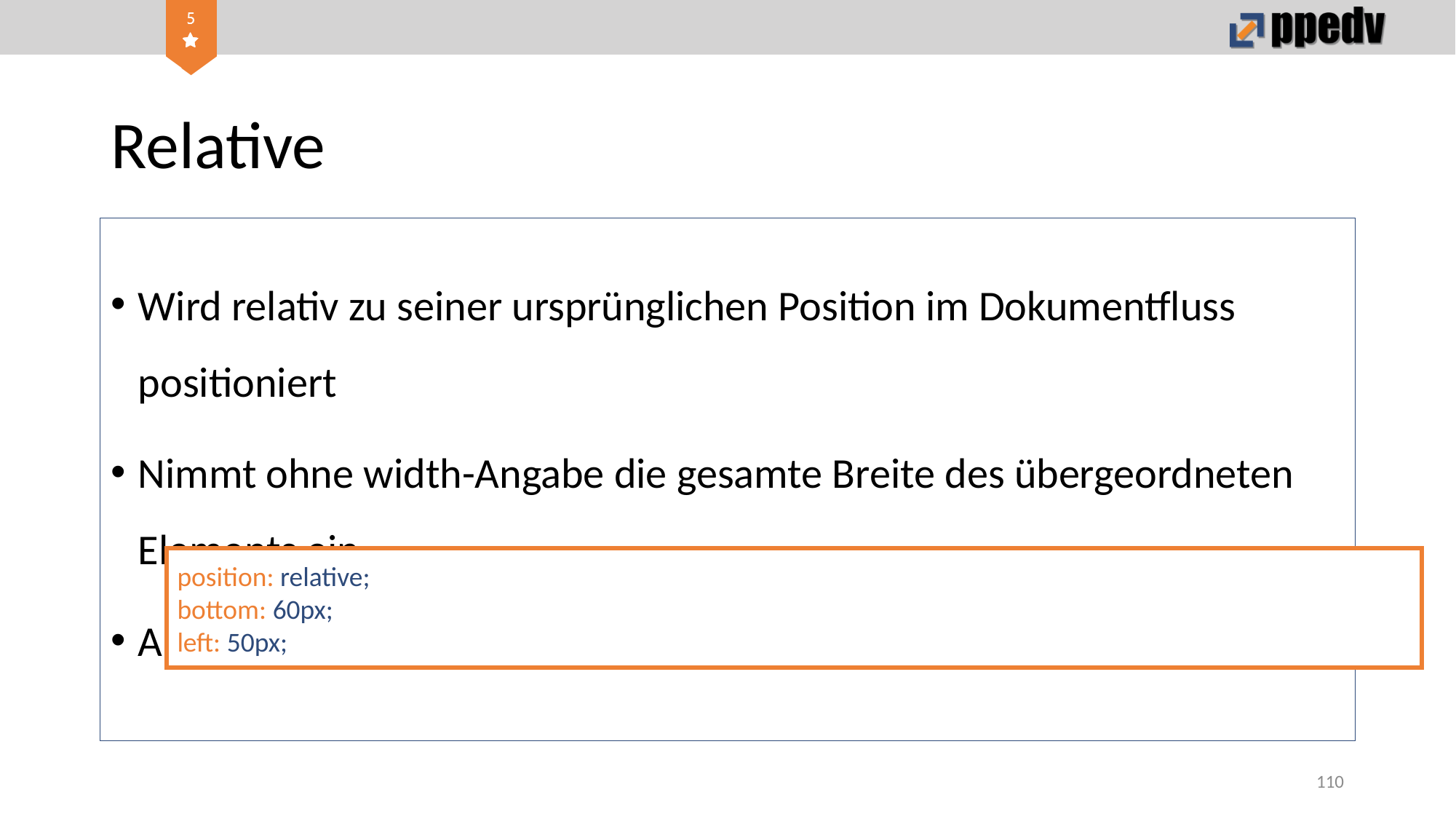

# Relative
Wird relativ zu seiner ursprünglichen Position im Dokumentfluss positioniert
Nimmt ohne width-Angabe die gesamte Breite des übergeordneten Elements ein
Anderes Content ordnet sich nicht in den freien Abstand ein
position: relative;
bottom: 60px;
left: 50px;
110